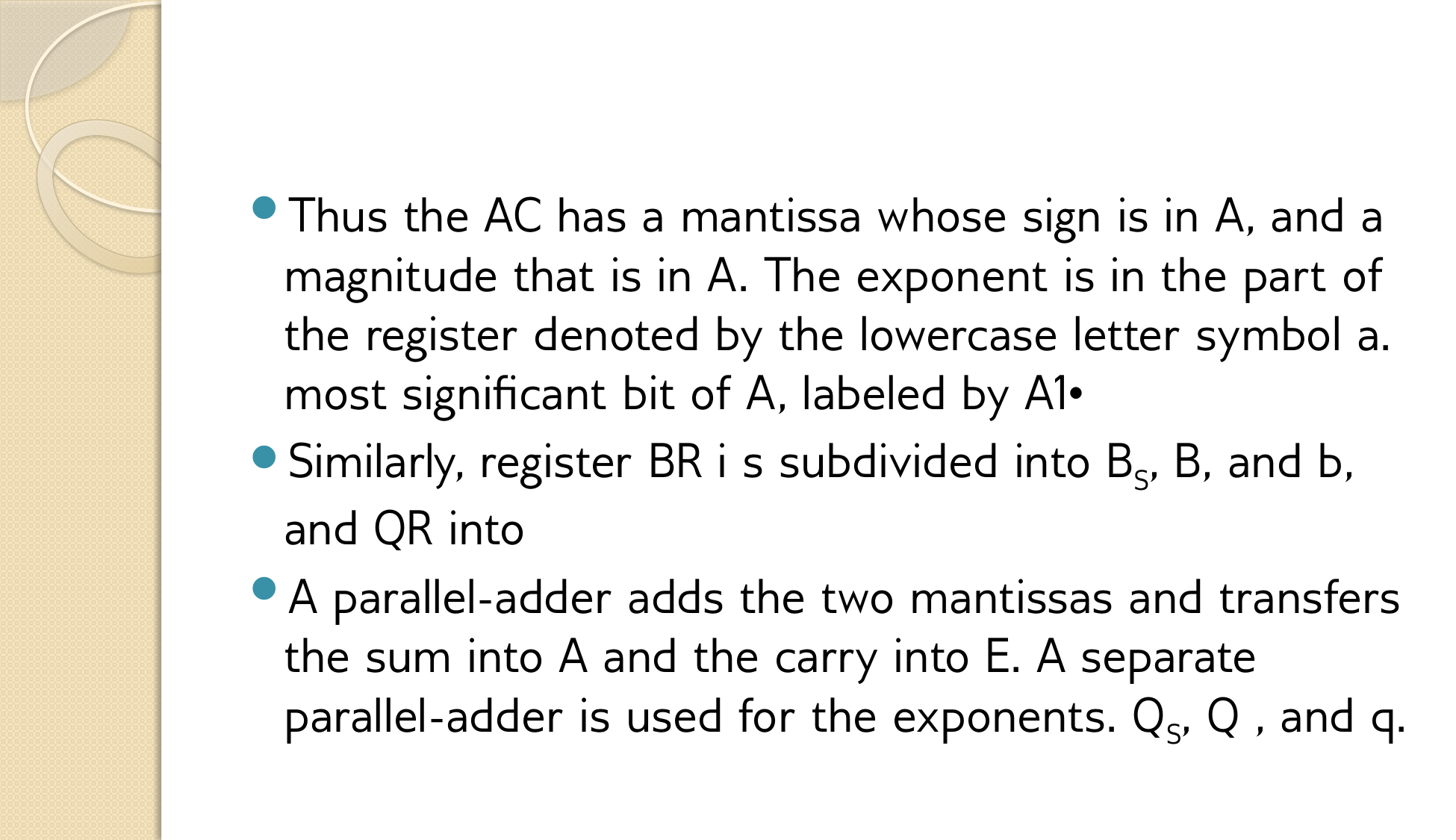

#
Thus the AC has a mantissa whose sign is in A, and a magnitude that is in A. The exponent is in the part of the register denoted by the lowercase letter symbol a. most significant bit of A, labeled by A1•
Similarly, register BR i s subdivided into BS, B, and b, and QR into
A parallel-adder adds the two mantissas and transfers the sum into A and the carry into E. A separate parallel-adder is used for the exponents. QS, Q , and q.